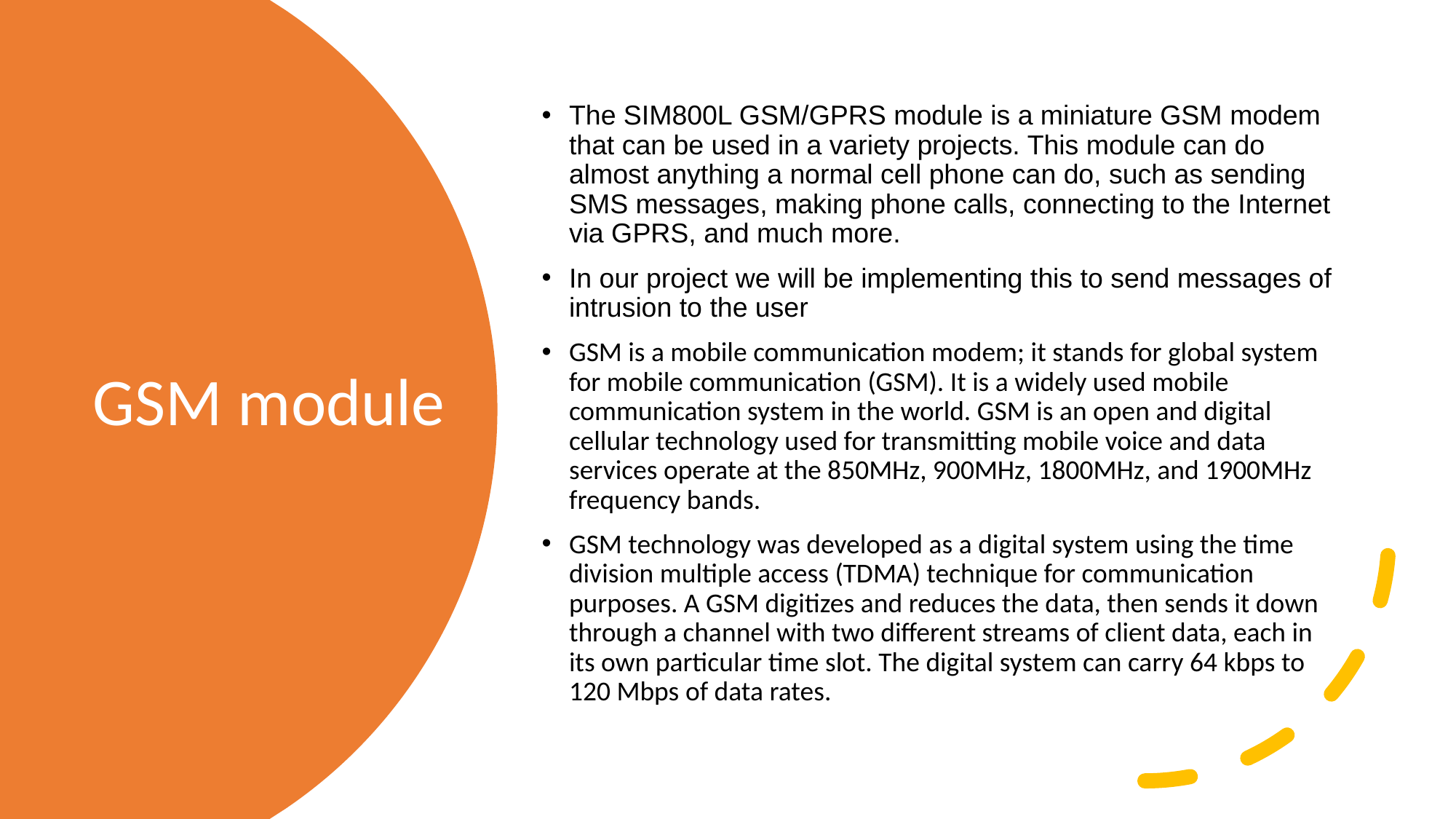

The SIM800L GSM/GPRS module is a miniature GSM modem that can be used in a variety projects. This module can do almost anything a normal cell phone can do, such as sending SMS messages, making phone calls, connecting to the Internet via GPRS, and much more.
In our project we will be implementing this to send messages of intrusion to the user
GSM is a mobile communication modem; it stands for global system for mobile communication (GSM). It is a widely used mobile communication system in the world. GSM is an open and digital cellular technology used for transmitting mobile voice and data services operate at the 850MHz, 900MHz, 1800MHz, and 1900MHz frequency bands.
GSM technology was developed as a digital system using the time division multiple access (TDMA) technique for communication purposes. A GSM digitizes and reduces the data, then sends it down through a channel with two different streams of client data, each in its own particular time slot. The digital system can carry 64 kbps to 120 Mbps of data rates.
# GSM module